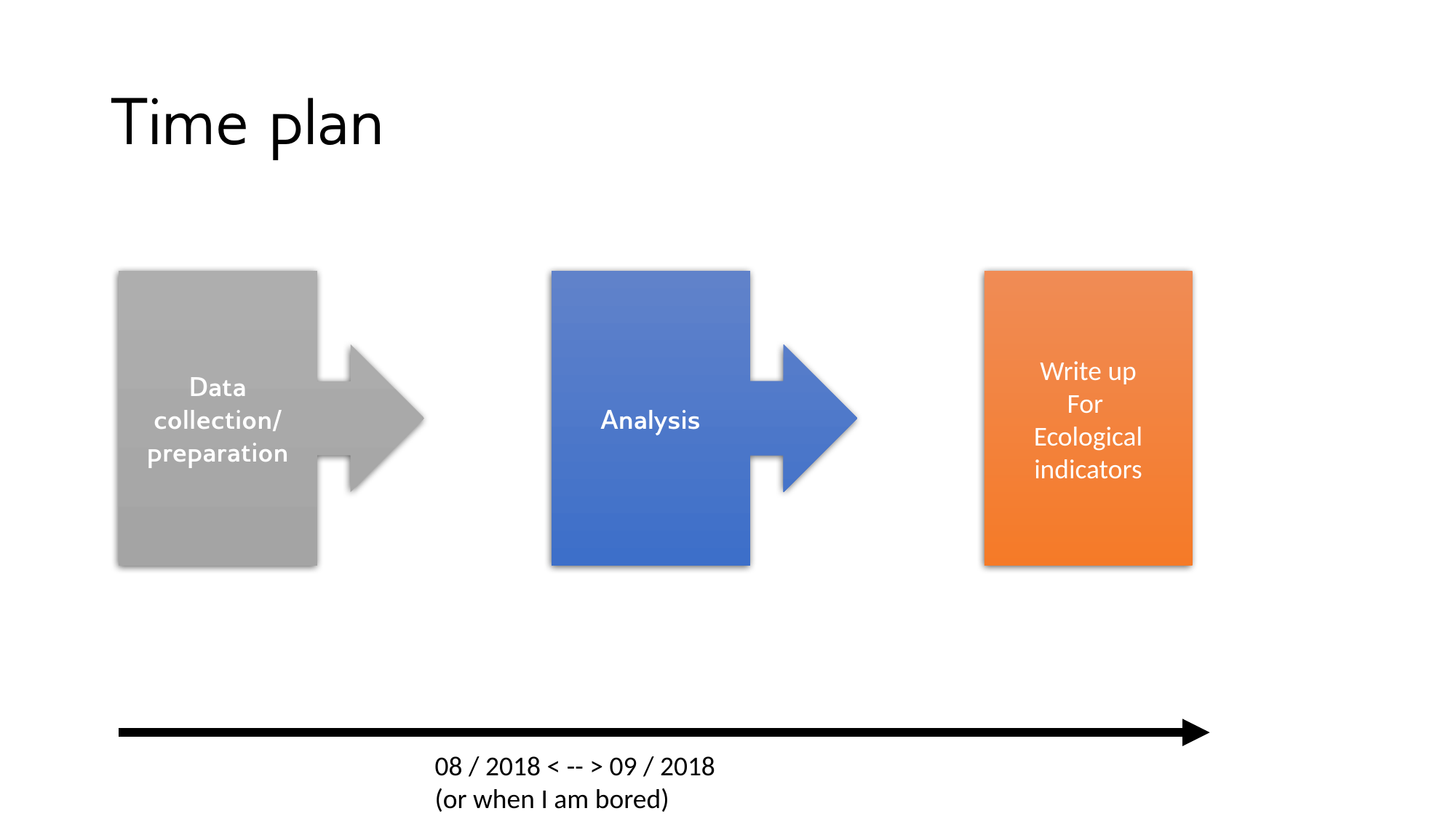

# Time plan
Analysis
Data collection/
preparation
Write up
For
Ecological indicators
08 / 2018 < -- > 09 / 2018 (or when I am bored)